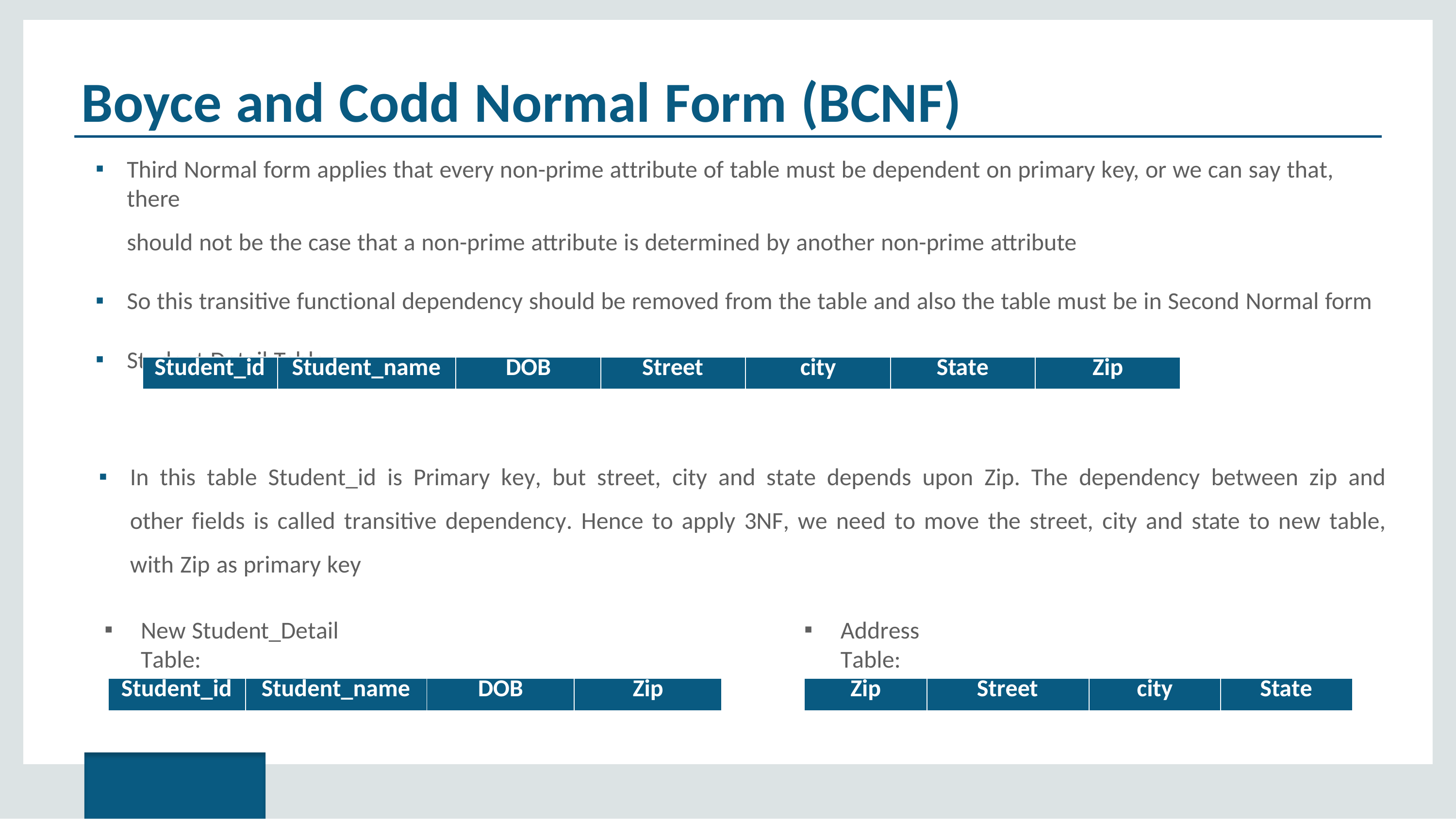

# Boyce and Codd Normal Form (BCNF)

Third Normal form applies that every non-prime attribute of table must be dependent on primary key, or we can say that, there
should not be the case that a non-prime attribute is determined by another non-prime attribute

So this transitive functional dependency should be removed from the table and also the table must be in Second Normal form

Student Detail Table:
| Student\_id | Student\_name | DOB | Street | city | State | Zip |
| --- | --- | --- | --- | --- | --- | --- |
In this table Student_id is Primary key, but street, city and state depends upon Zip. The dependency between zip and other fields is called transitive dependency. Hence to apply 3NF, we need to move the street, city and state to new table, with Zip as primary key
New Student_Detail Table:
Address Table:
| Student\_id | Student\_name | DOB | Zip |
| --- | --- | --- | --- |
| Zip | Street | city | State |
| --- | --- | --- | --- |